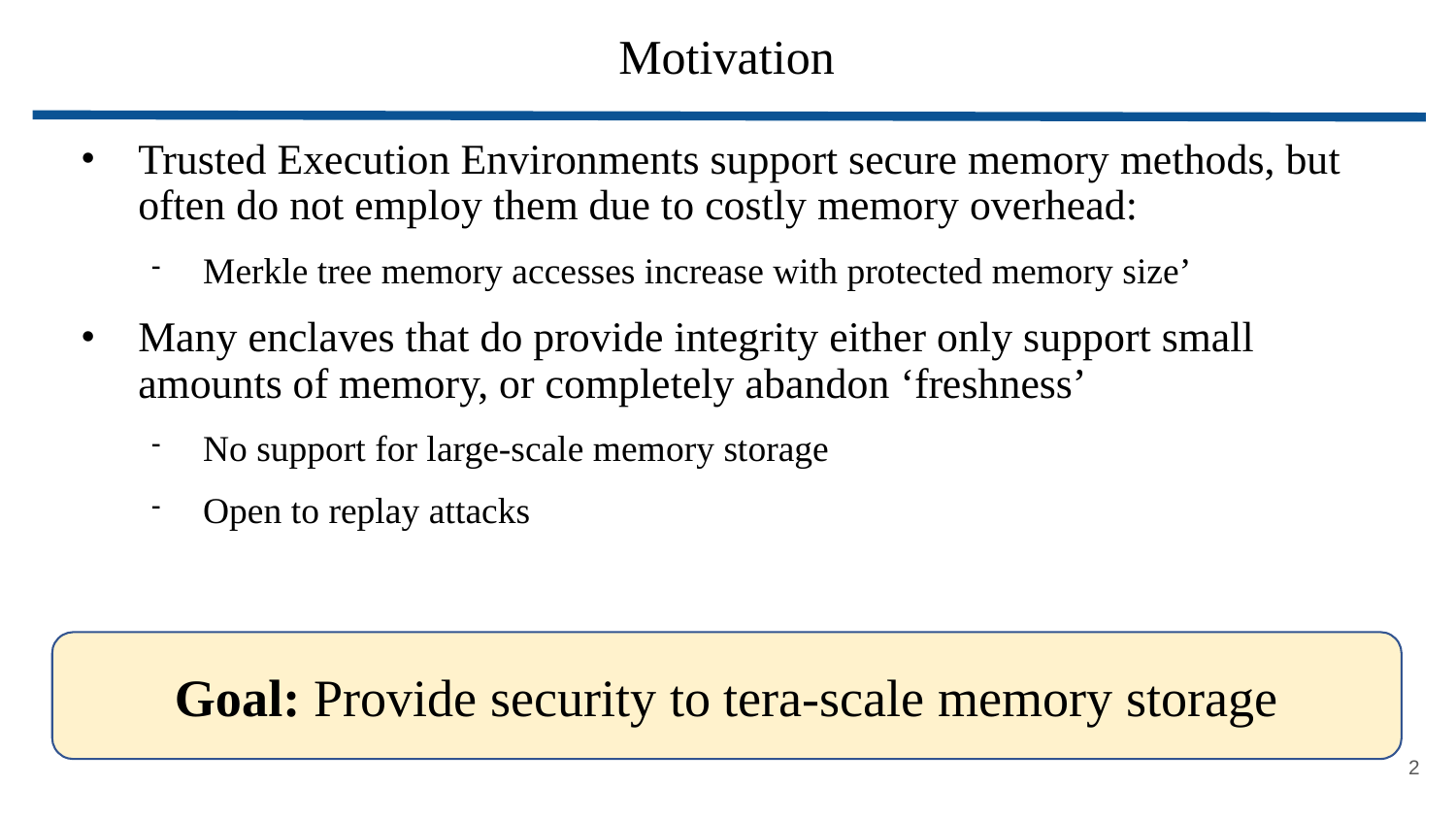

Motivation
Trusted Execution Environments support secure memory methods, but often do not employ them due to costly memory overhead:
Merkle tree memory accesses increase with protected memory size’
Many enclaves that do provide integrity either only support small amounts of memory, or completely abandon ‘freshness’
No support for large-scale memory storage
Open to replay attacks

# Goal: Provide security to tera-scale memory storage
2